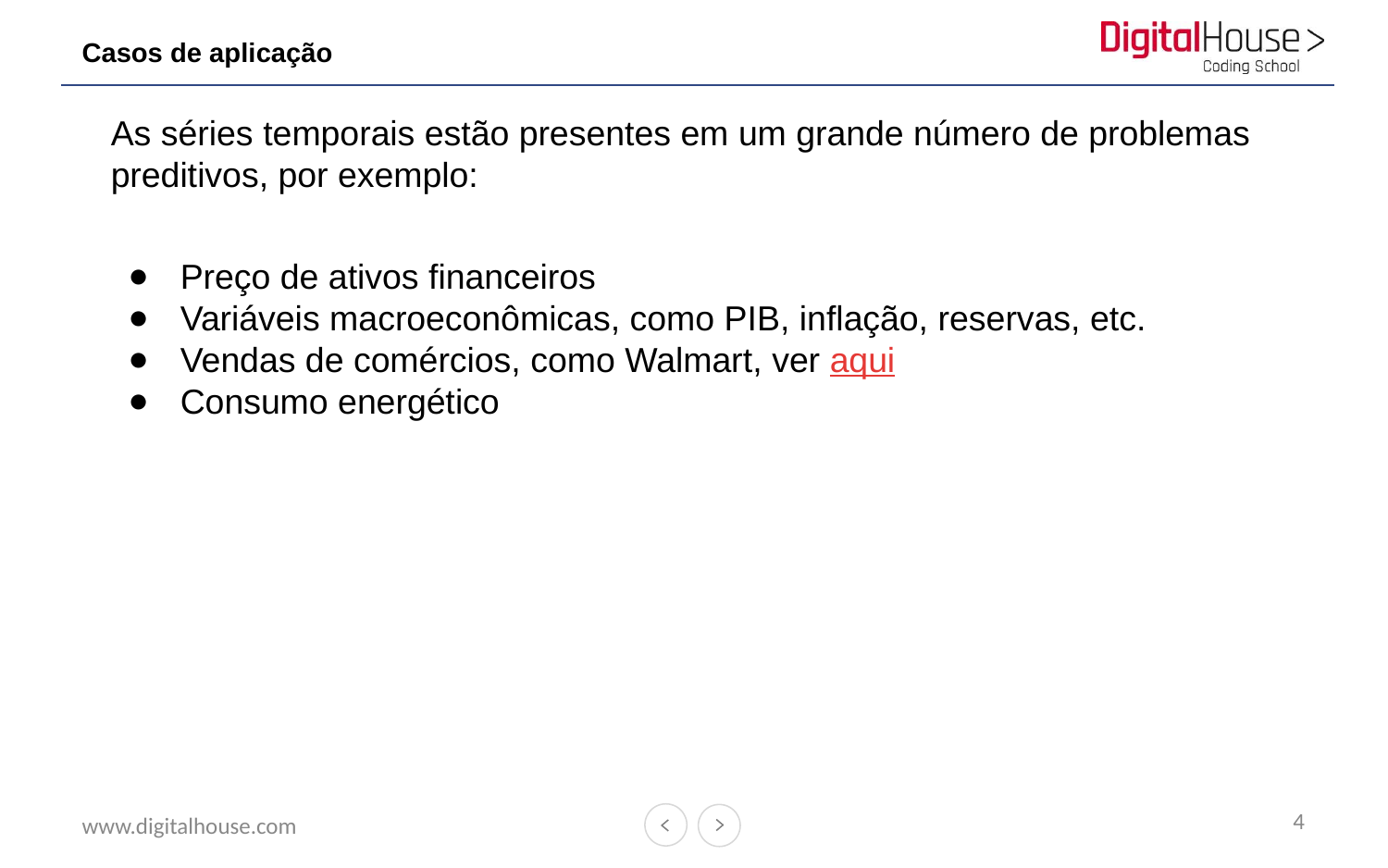

# Casos de aplicação
As séries temporais estão presentes em um grande número de problemas preditivos, por exemplo:

Preço de ativos financeiros
Variáveis macroeconômicas, como PIB, inflação, reservas, etc.
Vendas de comércios, como Walmart, ver aqui
Consumo energético
4